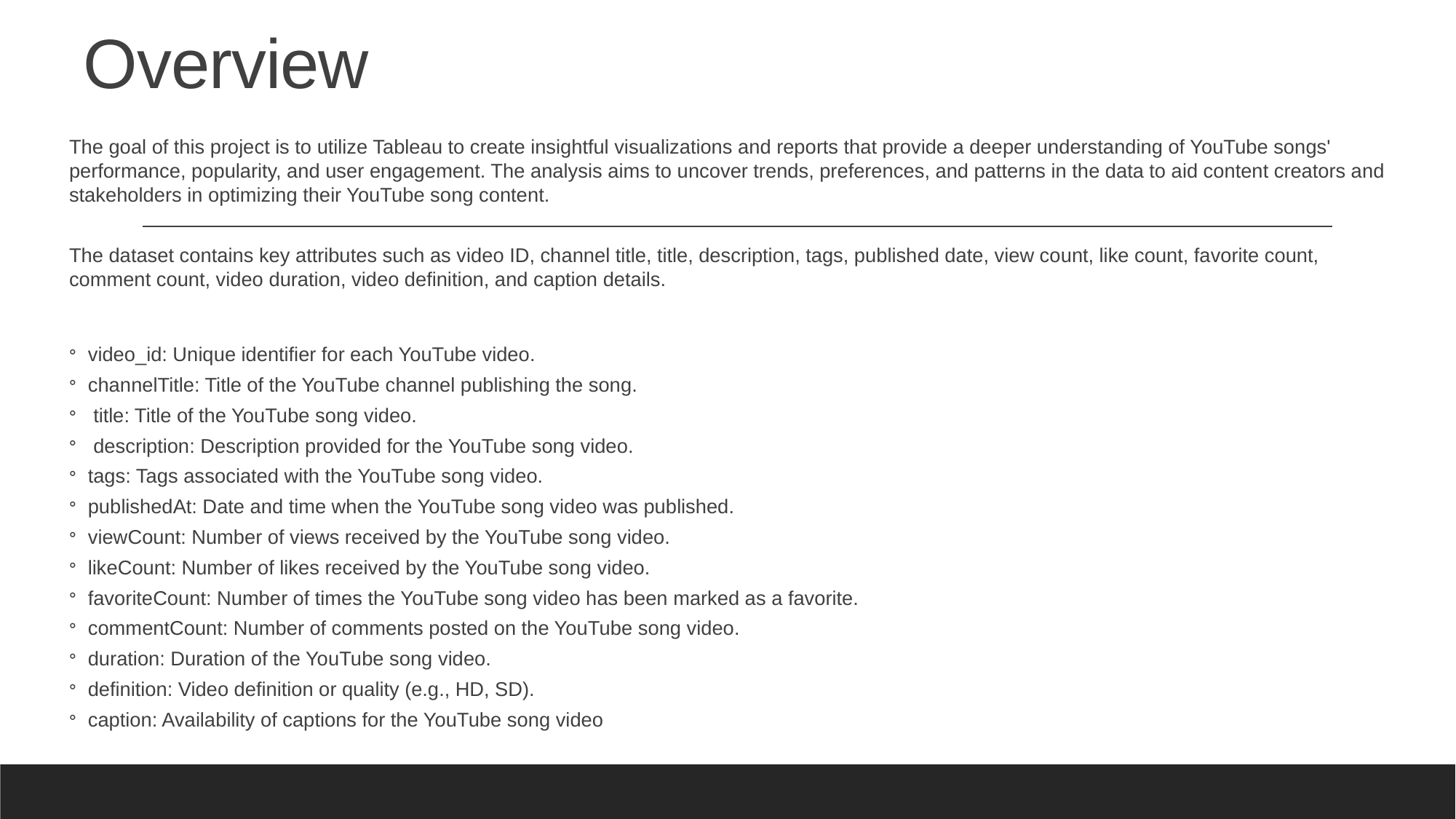

# Overview

The goal of this project is to utilize Tableau to create insightful visualizations and reports that provide a deeper understanding of YouTube songs' performance, popularity, and user engagement. The analysis aims to uncover trends, preferences, and patterns in the data to aid content creators and stakeholders in optimizing their YouTube song content.

The dataset contains key attributes such as video ID, channel title, title, description, tags, published date, view count, like count, favorite count, comment count, video duration, video definition, and caption details.

video_id: Unique identifier for each YouTube video.
channelTitle: Title of the YouTube channel publishing the song.
 title: Title of the YouTube song video.
 description: Description provided for the YouTube song video.
tags: Tags associated with the YouTube song video.
publishedAt: Date and time when the YouTube song video was published.
viewCount: Number of views received by the YouTube song video.
likeCount: Number of likes received by the YouTube song video.
favoriteCount: Number of times the YouTube song video has been marked as a favorite.
commentCount: Number of comments posted on the YouTube song video.
duration: Duration of the YouTube song video.
definition: Video definition or quality (e.g., HD, SD).
caption: Availability of captions for the YouTube song video